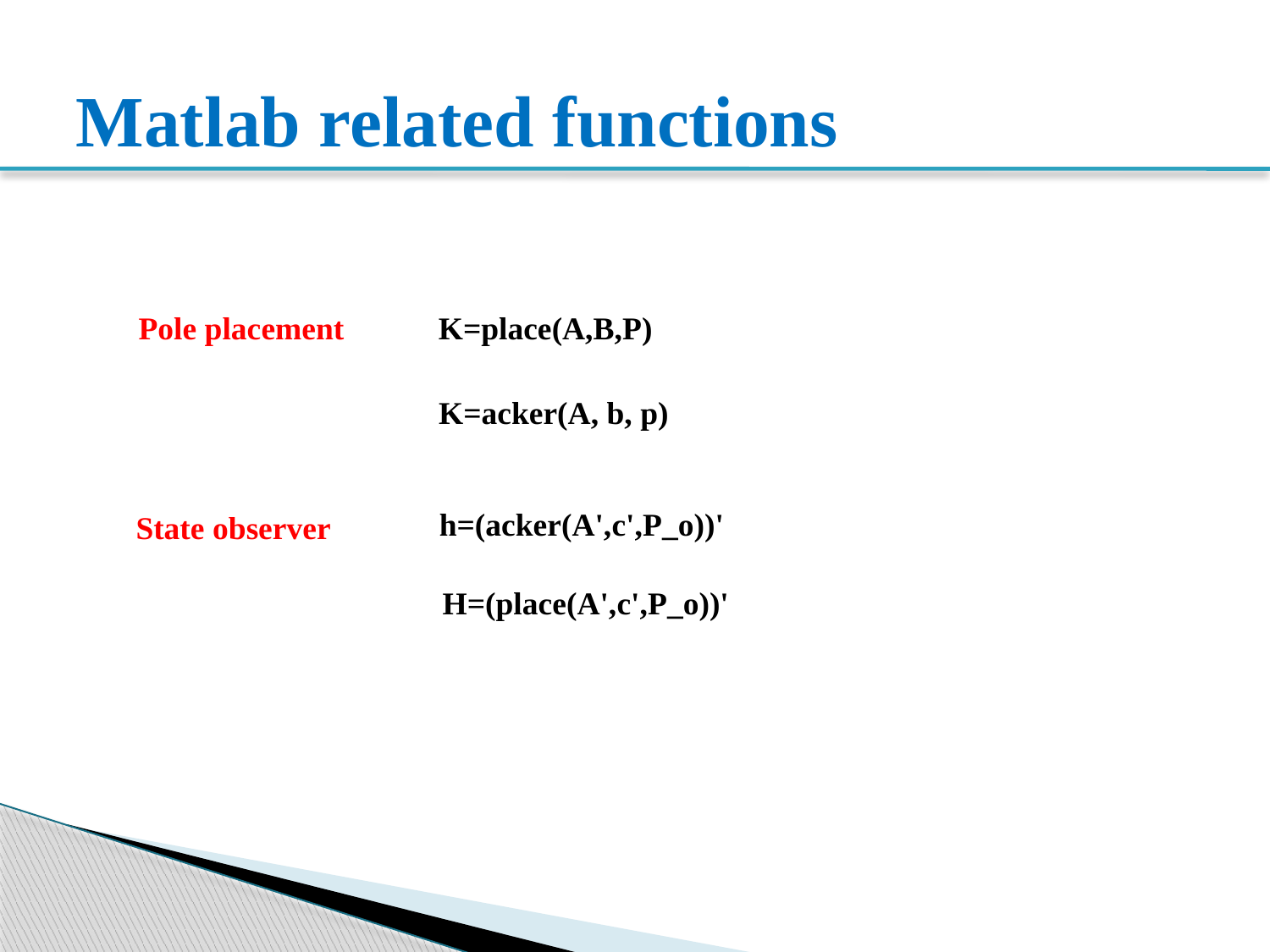

# Matlab related functions
Pole placement
K=place(A,B,P)
K=acker(A, b, p)
h=(acker(A',c',P_o))'
State observer
H=(place(A',c',P_o))'